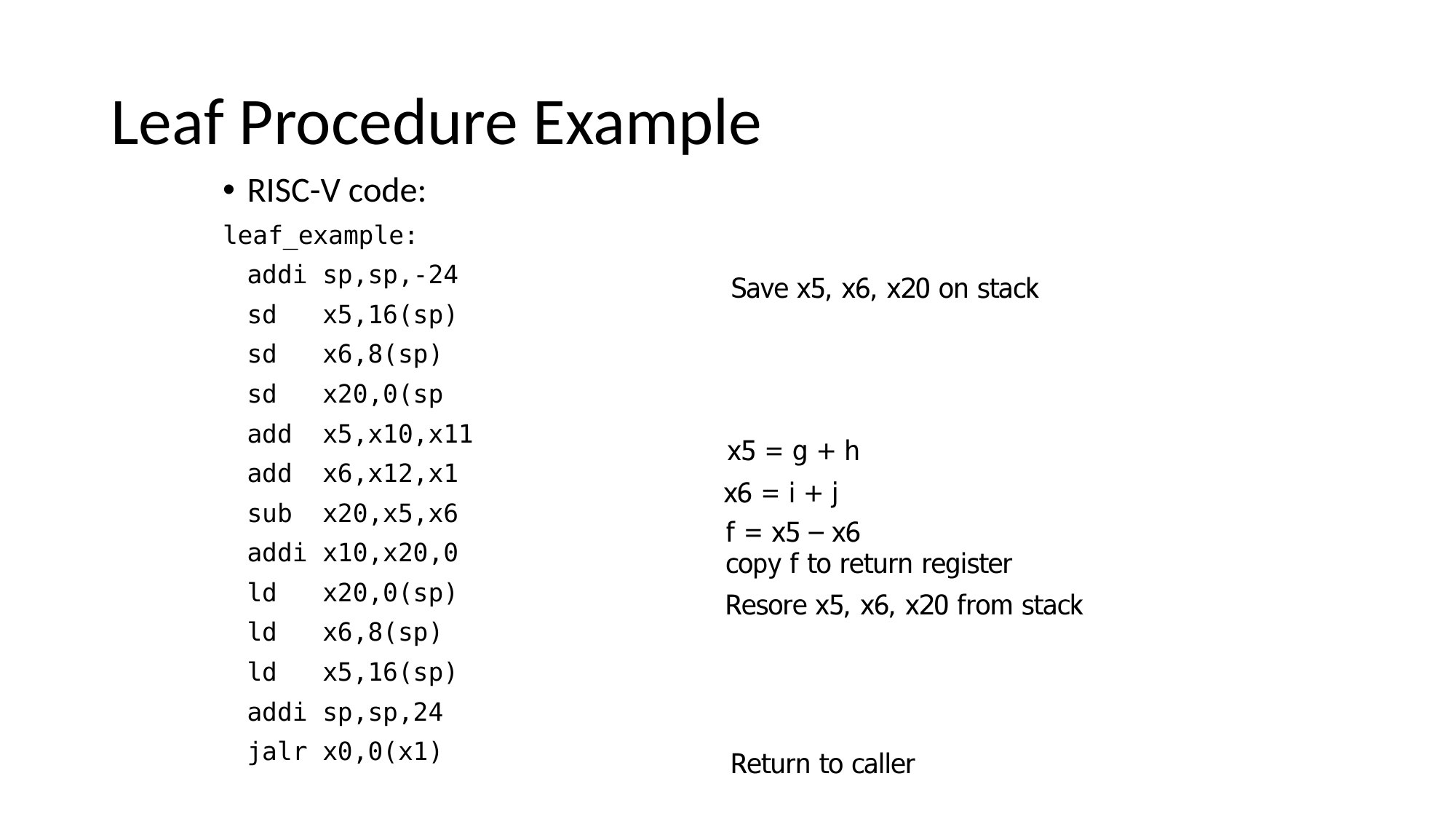

# Leaf Procedure Example
RISC-V code:
leaf_example:
	addi sp,sp,-24
	sd   x5,16(sp)
	sd   x6,8(sp)
	sd   x20,0(sp
	add  x5,x10,x11
	add  x6,x12,x1
	sub  x20,x5,x6
	addi x10,x20,0
	ld   x20,0(sp)
	ld   x6,8(sp)
	ld   x5,16(sp)
	addi sp,sp,24
	jalr x0,0(x1)

Save x5, x6, x20 on stack
x5 = g + h
x6 = i + j
f = x5 – x6
copy f to return register
Resore x5, x6, x20 from stack
Return to caller